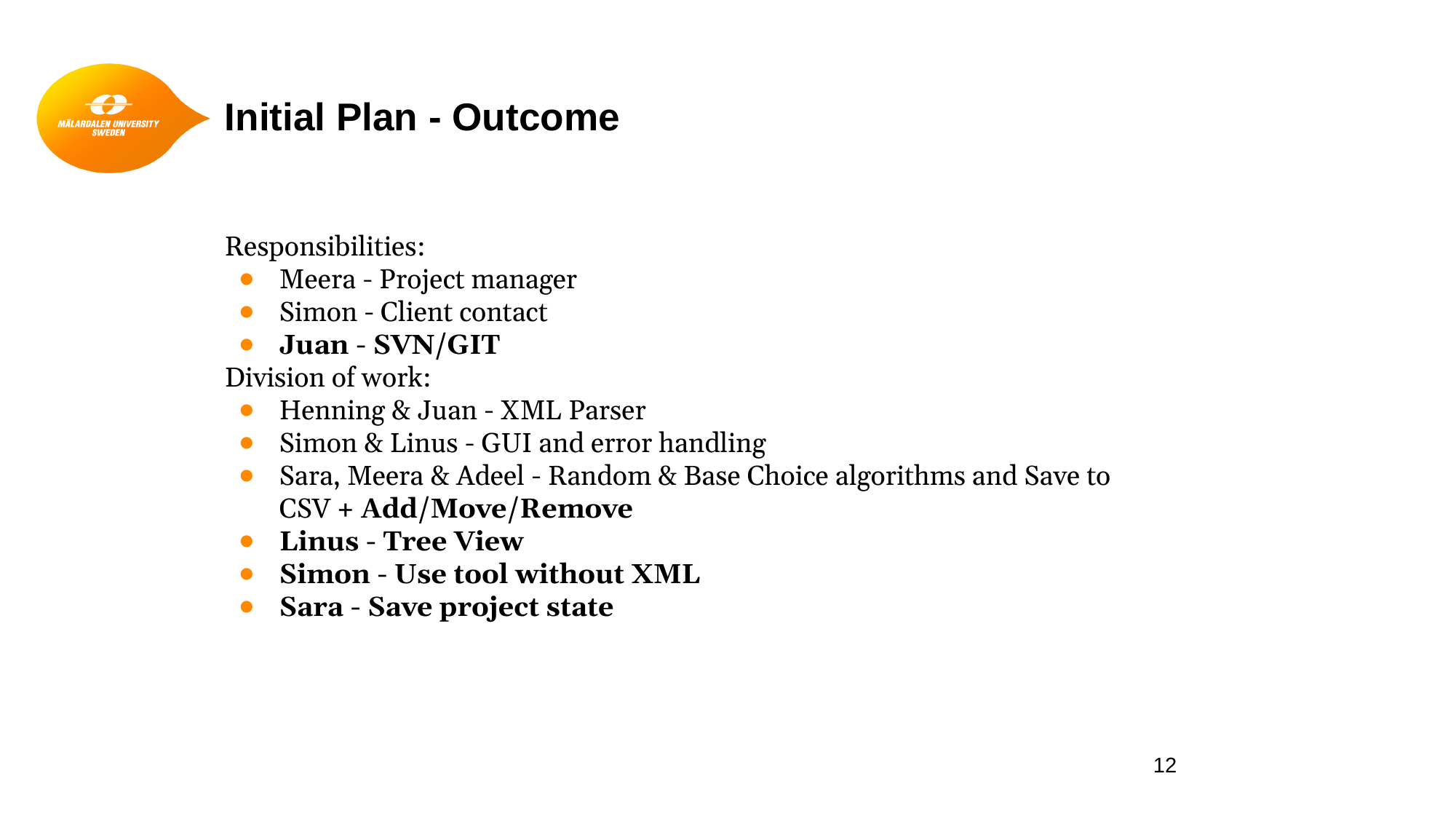

# Initial Plan - Outcome
Responsibilities:
Meera - Project manager
Simon - Client contact
Juan - SVN/GIT
Division of work:
Henning & Juan - XML Parser
Simon & Linus - GUI and error handling
Sara, Meera & Adeel - Random & Base Choice algorithms and Save to CSV + Add/Move/Remove
Linus - Tree View
Simon - Use tool without XML
Sara - Save project state
12